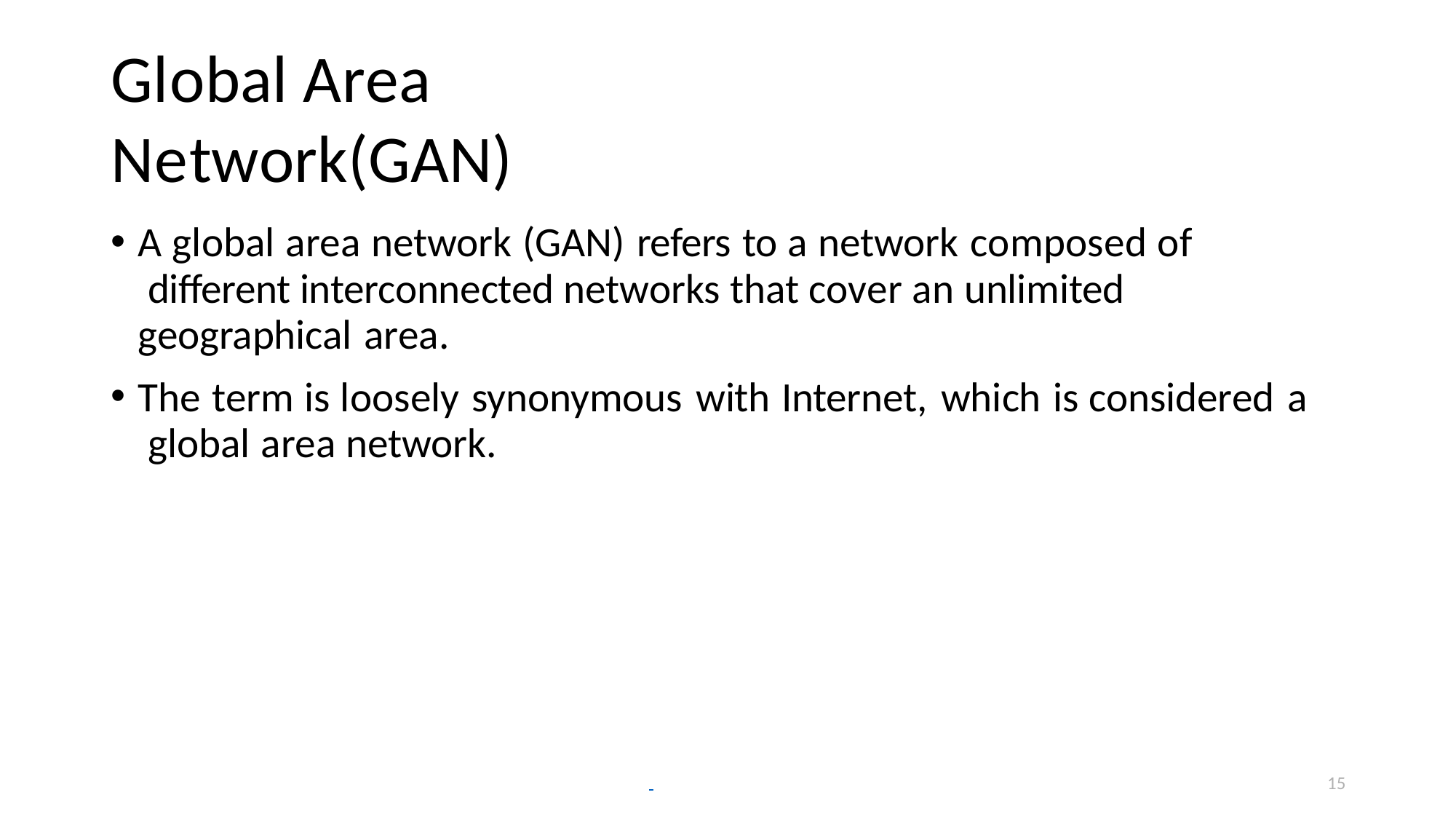

# Global Area Network(GAN)
A global area network (GAN) refers to a network composed of  different interconnected networks that cover an unlimited  geographical area.
The term is loosely synonymous with Internet, which is considered a  global area network.

15